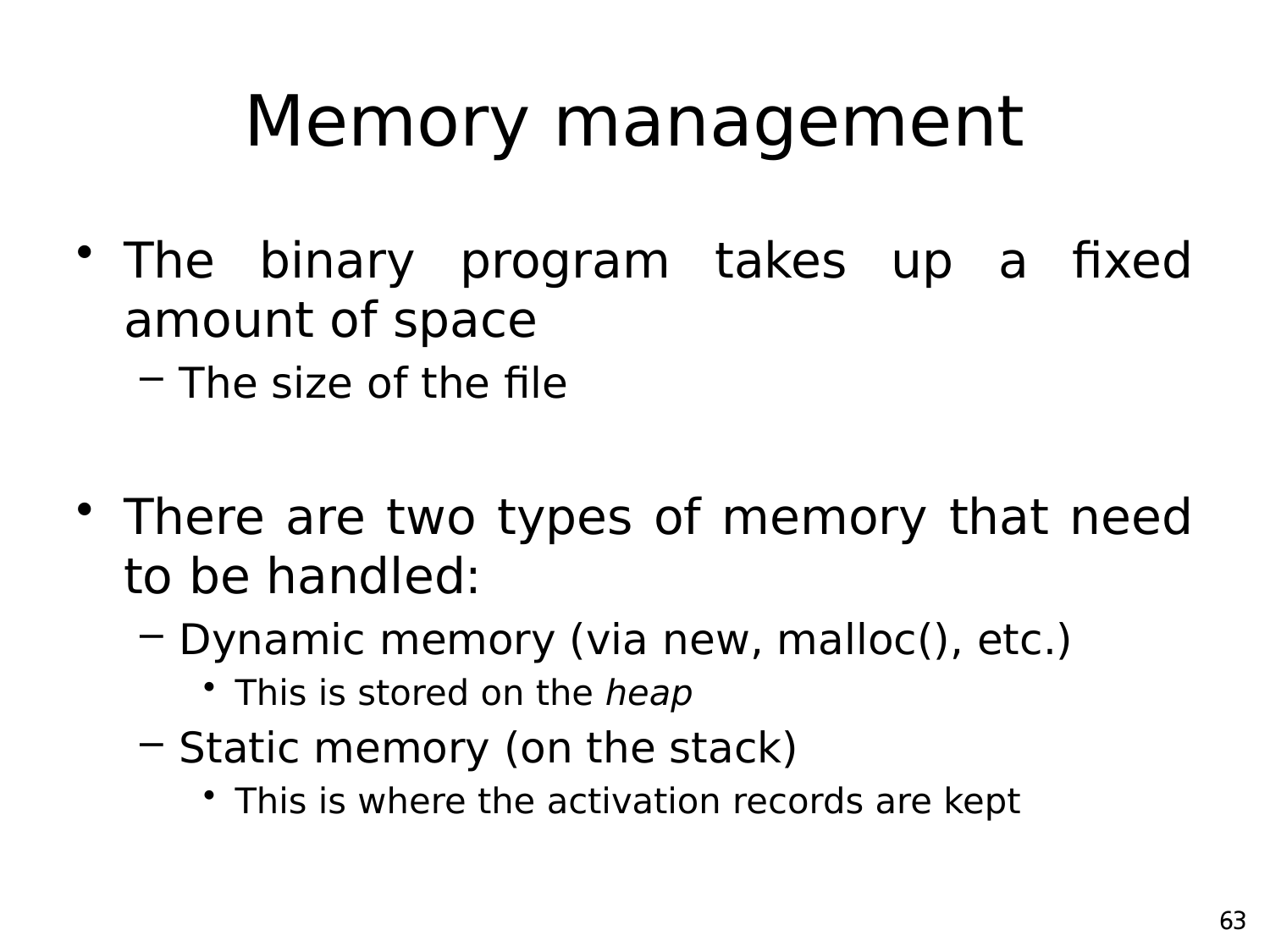

# Memory management
The binary program takes up a fixed amount of space
The size of the file

There are two types of memory that need to be handled:
Dynamic memory (via new, malloc(), etc.)
This is stored on the heap
Static memory (on the stack)
This is where the activation records are kept